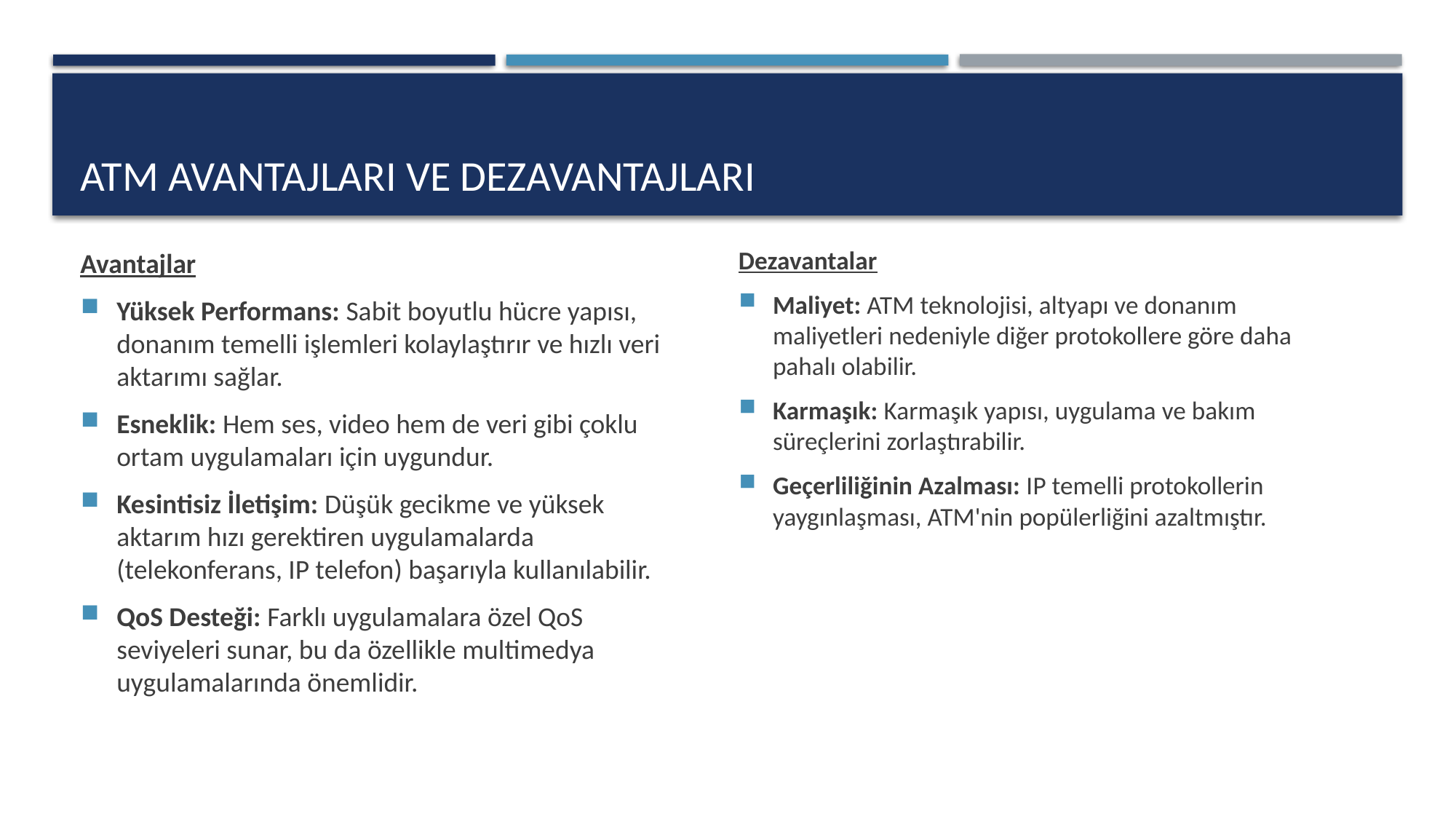

# ATM Avantajları ve dezavantajları
Avantajlar
Yüksek Performans: Sabit boyutlu hücre yapısı, donanım temelli işlemleri kolaylaştırır ve hızlı veri aktarımı sağlar.
Esneklik: Hem ses, video hem de veri gibi çoklu ortam uygulamaları için uygundur.
Kesintisiz İletişim: Düşük gecikme ve yüksek aktarım hızı gerektiren uygulamalarda (telekonferans, IP telefon) başarıyla kullanılabilir.
QoS Desteği: Farklı uygulamalara özel QoS seviyeleri sunar, bu da özellikle multimedya uygulamalarında önemlidir.

Dezavantalar
Maliyet: ATM teknolojisi, altyapı ve donanım maliyetleri nedeniyle diğer protokollere göre daha pahalı olabilir.
Karmaşık: Karmaşık yapısı, uygulama ve bakım süreçlerini zorlaştırabilir.
Geçerliliğinin Azalması: IP temelli protokollerin yaygınlaşması, ATM'nin popülerliğini azaltmıştır.